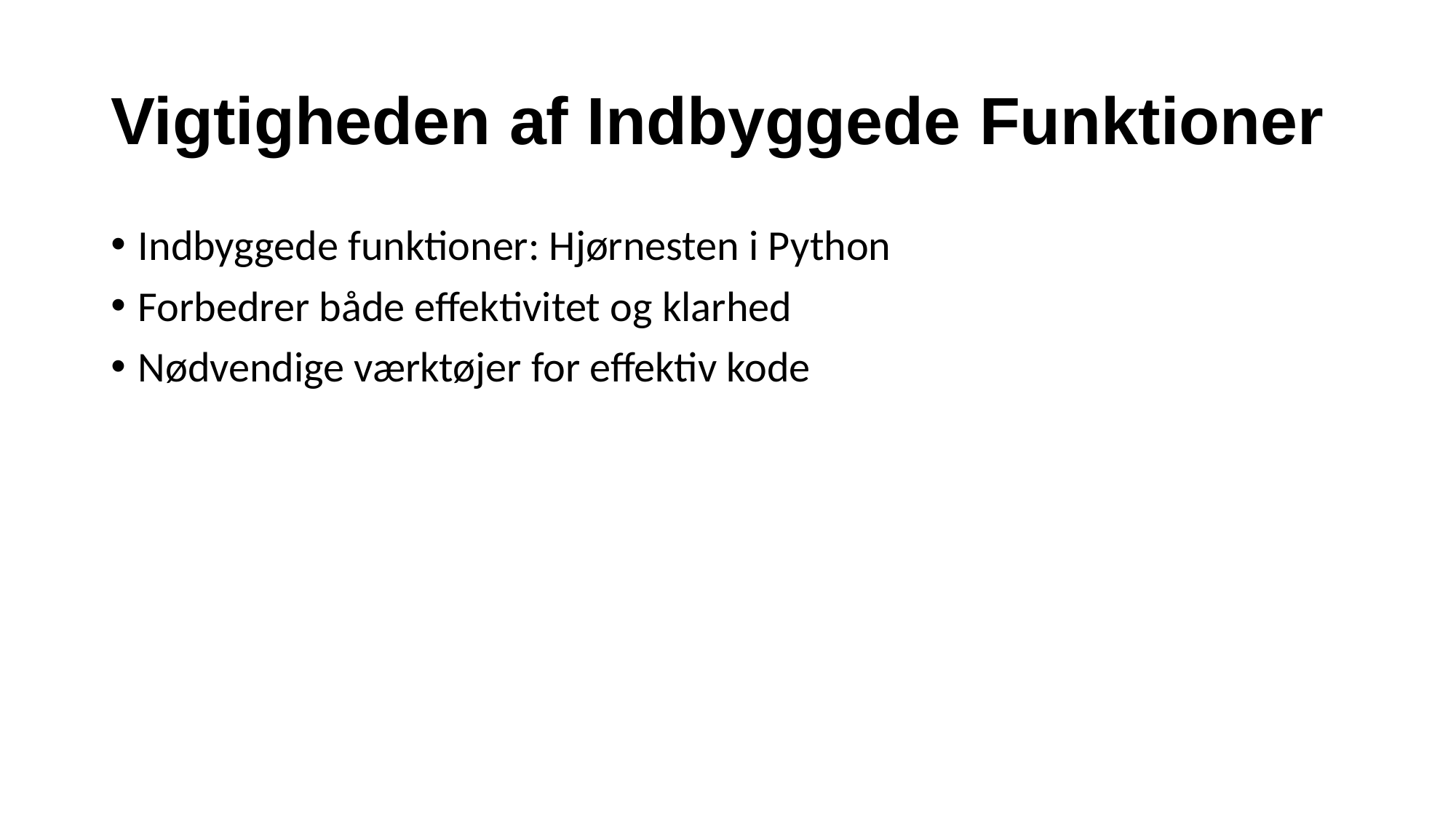

# Vigtigheden af Indbyggede Funktioner
Indbyggede funktioner: Hjørnesten i Python
Forbedrer både effektivitet og klarhed
Nødvendige værktøjer for effektiv kode